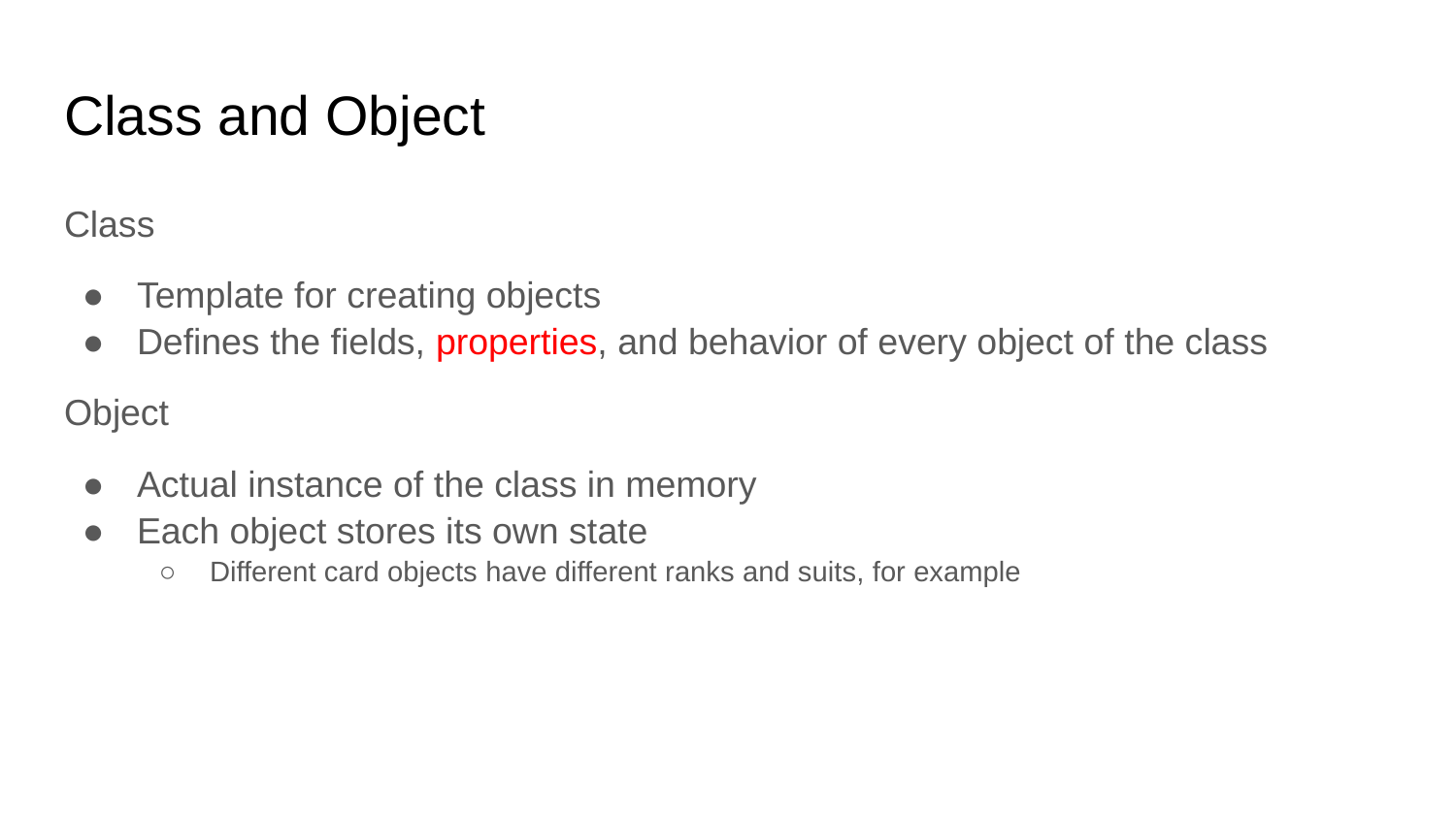

# Class and Object

Class
Template for creating objects
Defines the fields, properties, and behavior of every object of the class
Object
Actual instance of the class in memory
Each object stores its own state
Different card objects have different ranks and suits, for example